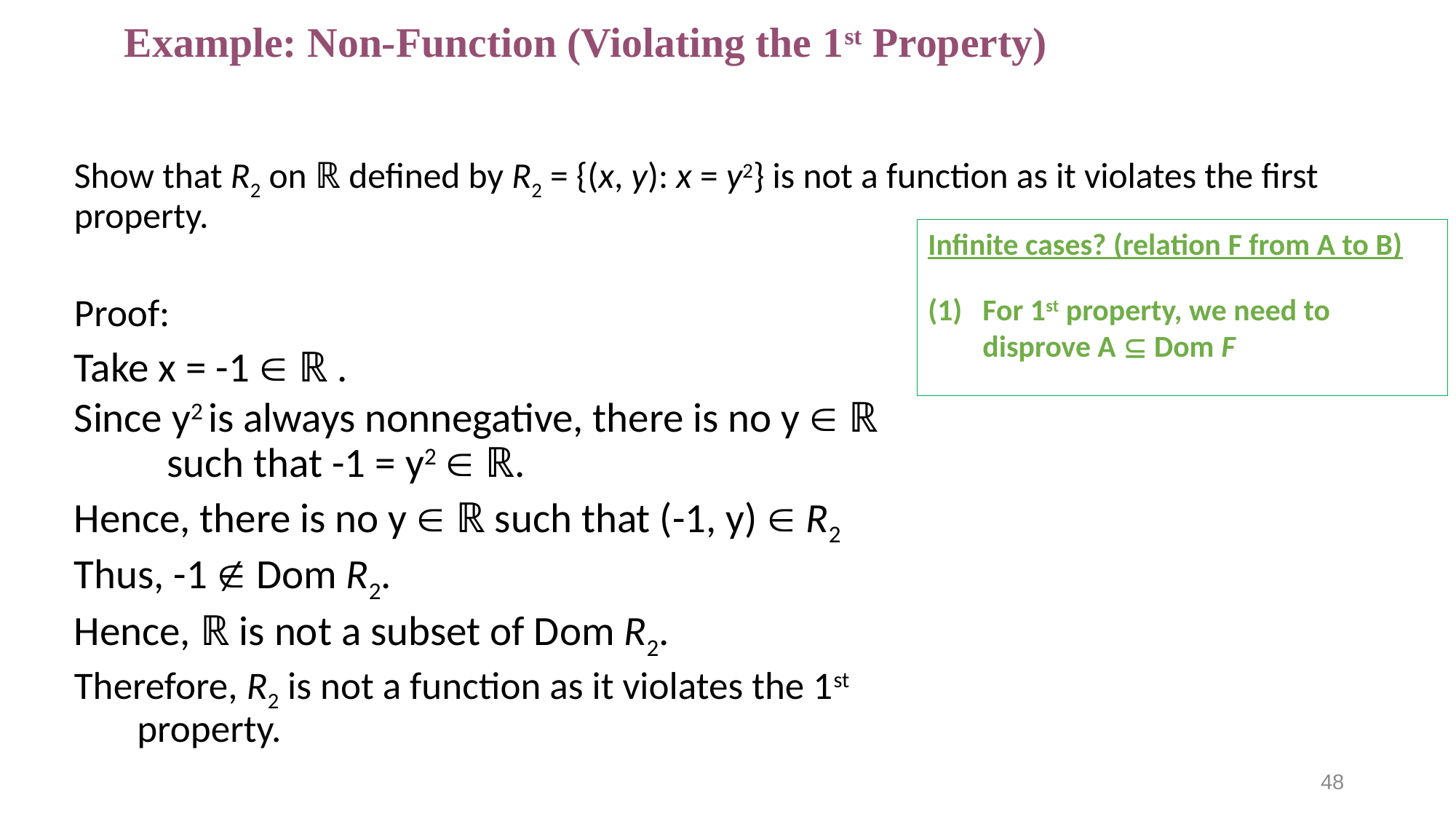

# Example: Non-Function (Violating the 1st Property)
Show that R2 on ℝ defined by R2 = {(x, y): x = y2} is not a function as it violates the first property.

Infinite cases? (relation F from A to B)
For 1st property, we need to disprove A ⊆ Dom F
Proof:
Take x = -1 ∈ ℝ .
Since y2 is always nonnegative, there is no y ∈ ℝ such that -1 = y2 ∈ ℝ.
Hence, there is no y ∈ ℝ such that (-1, y) ∈ R2
Thus, -1 ∉ Dom R2.
Hence, ℝ is not a subset of Dom R2.
Therefore, R2 is not a function as it violates the 1st property.

48